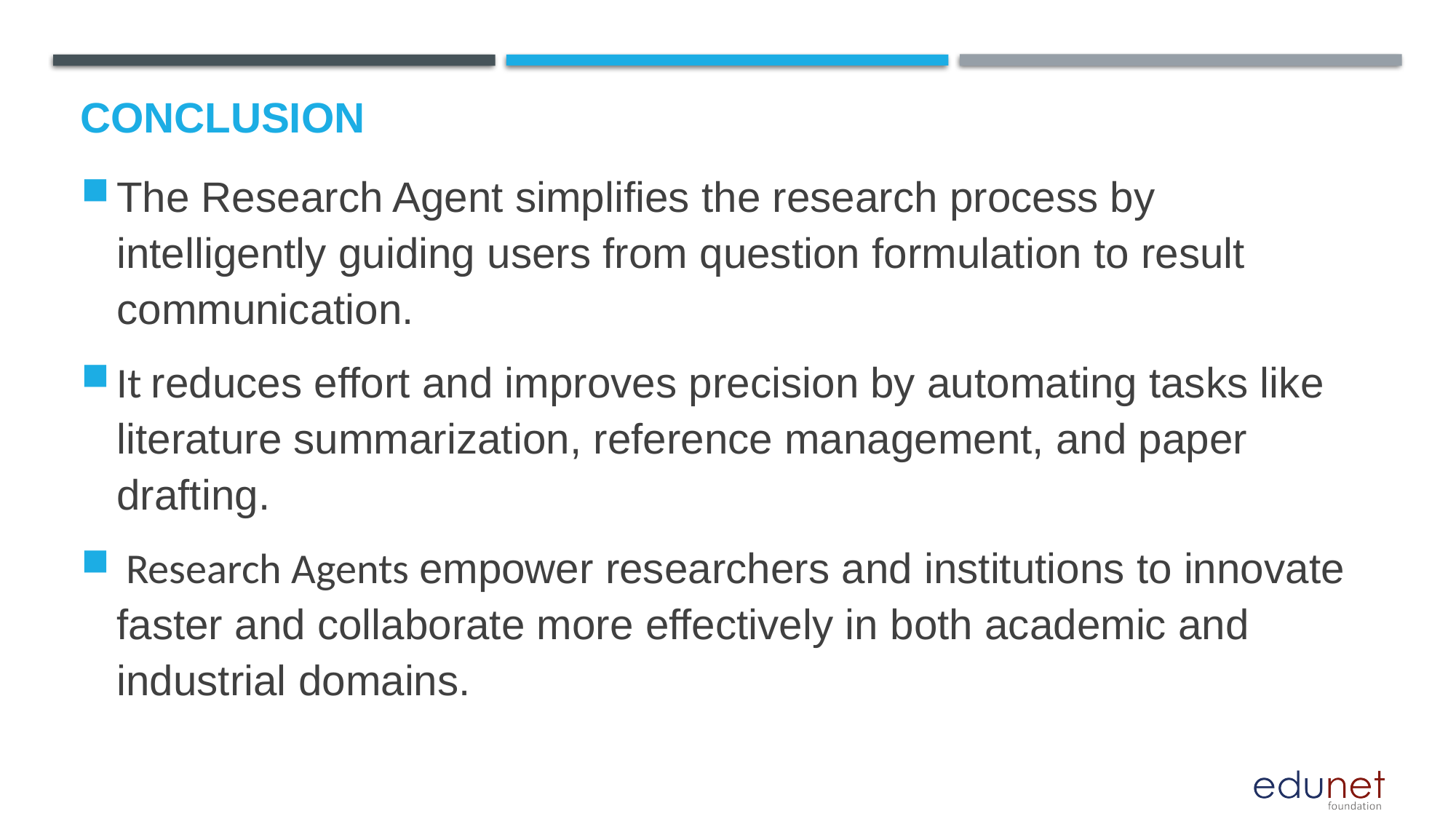

# Conclusion
The Research Agent simplifies the research process by intelligently guiding users from question formulation to result communication.
It reduces effort and improves precision by automating tasks like literature summarization, reference management, and paper drafting.
 Research Agents empower researchers and institutions to innovate faster and collaborate more effectively in both academic and industrial domains.